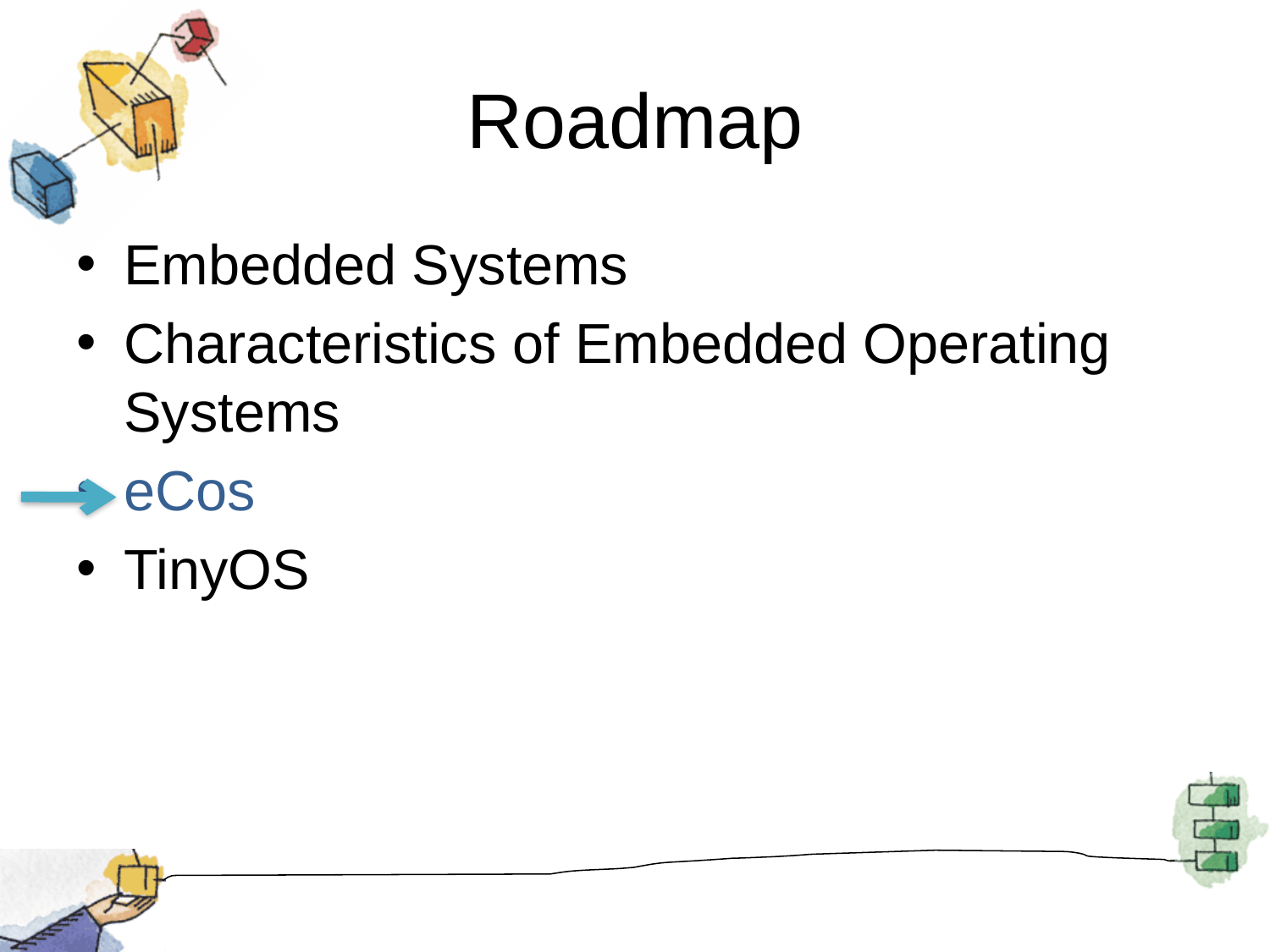

# Roadmap
Embedded Systems
Characteristics of Embedded Operating Systems
eCos
TinyOS